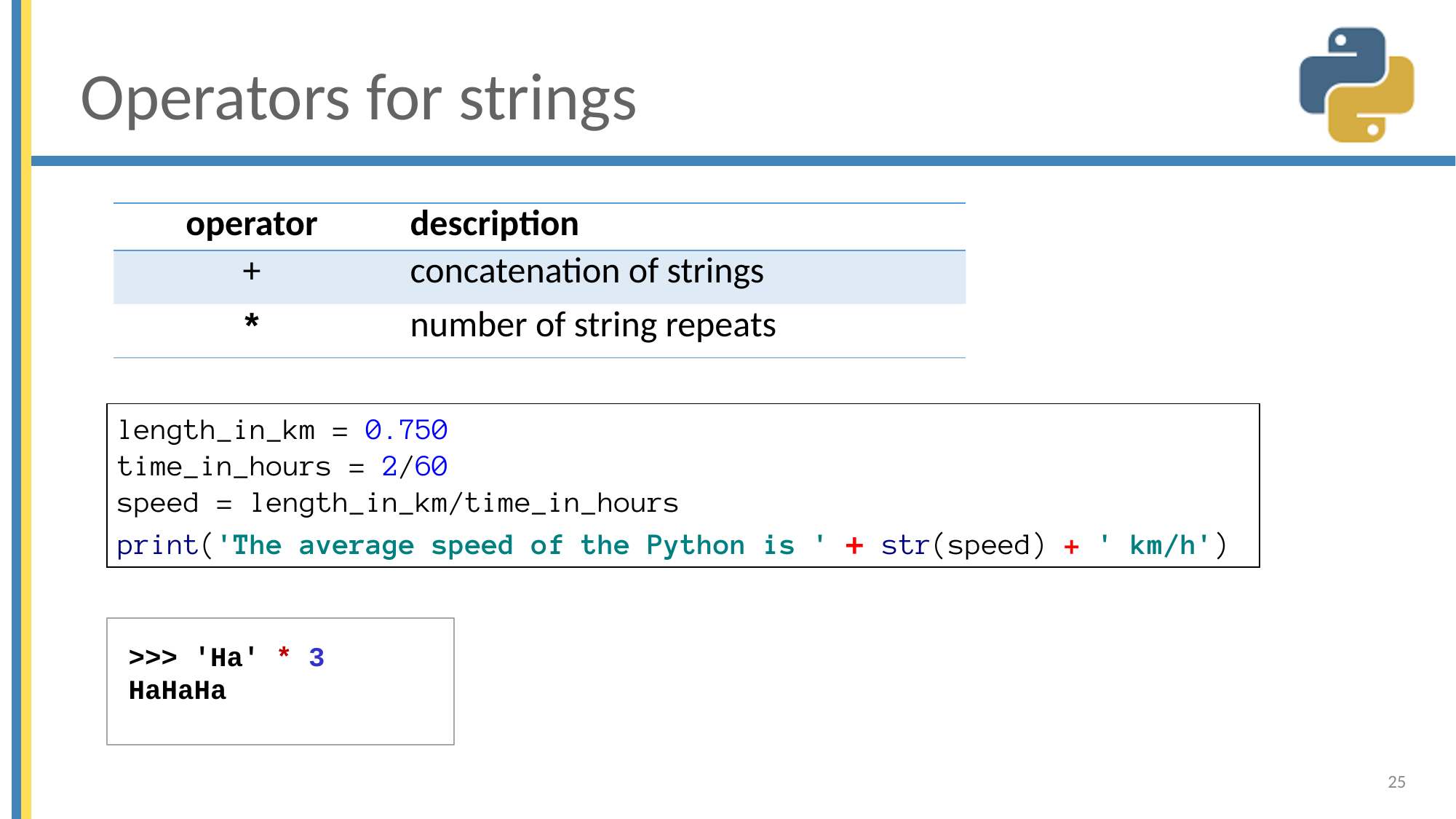

# Operators for strings
| operator | description |
| --- | --- |
| + | concatenation of strings |
| \* | number of string repeats |
length_in_km = 0.750
time_in_hours = 2/60
speed = length_in_km/time_in_hours
print('The average speed of the Python is ' + str(speed) + ' km/h')
>>> 'Ha' * 3
HaHaHa
25